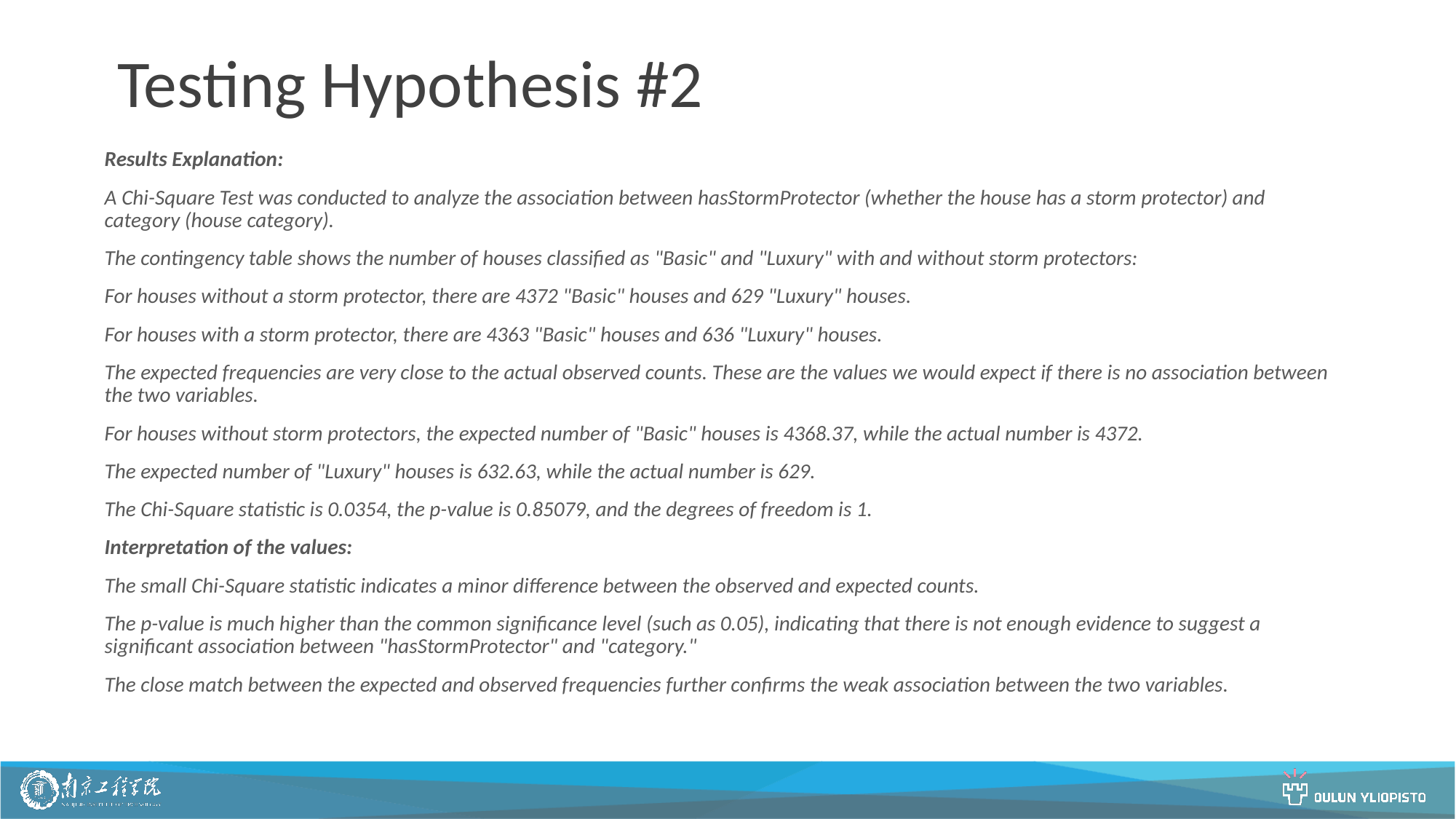

# Testing Hypothesis #2
Results Explanation:
A Chi-Square Test was conducted to analyze the association between hasStormProtector (whether the house has a storm protector) and category (house category).
The contingency table shows the number of houses classified as "Basic" and "Luxury" with and without storm protectors:
For houses without a storm protector, there are 4372 "Basic" houses and 629 "Luxury" houses.
For houses with a storm protector, there are 4363 "Basic" houses and 636 "Luxury" houses.
The expected frequencies are very close to the actual observed counts. These are the values we would expect if there is no association between the two variables.
For houses without storm protectors, the expected number of "Basic" houses is 4368.37, while the actual number is 4372.
The expected number of "Luxury" houses is 632.63, while the actual number is 629.
The Chi-Square statistic is 0.0354, the p-value is 0.85079, and the degrees of freedom is 1.
Interpretation of the values:
The small Chi-Square statistic indicates a minor difference between the observed and expected counts.
The p-value is much higher than the common significance level (such as 0.05), indicating that there is not enough evidence to suggest a significant association between "hasStormProtector" and "category."
The close match between the expected and observed frequencies further confirms the weak association between the two variables.